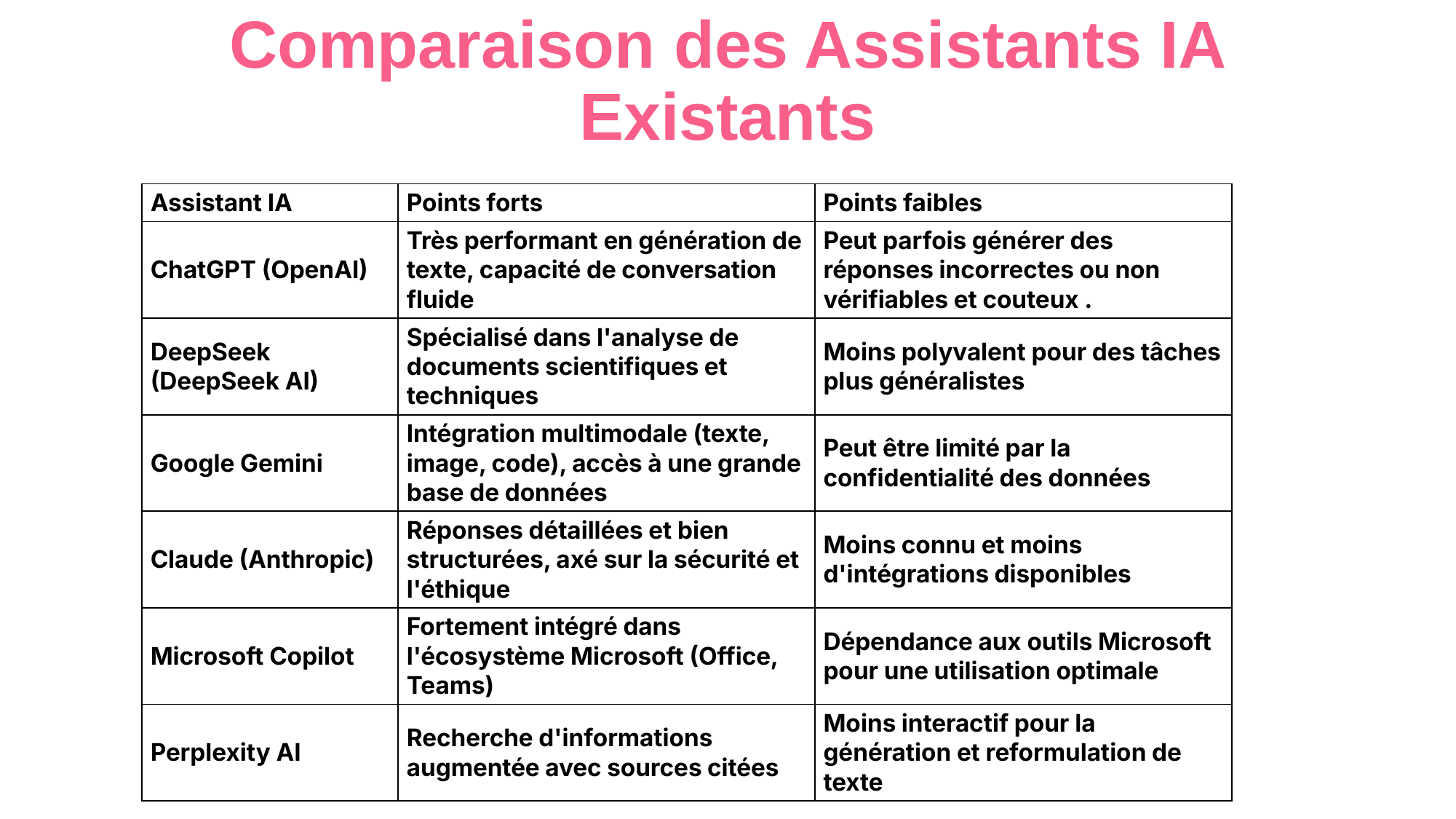

# Comparaison des Assistants IA Existants
| Assistant IA | Points forts | Points faibles |
| --- | --- | --- |
| ChatGPT (OpenAI) | Très performant en génération de texte, capacité de conversation fluide | Peut parfois générer des réponses incorrectes ou non vérifiables et couteux . |
| DeepSeek (DeepSeek AI) | Spécialisé dans l'analyse de documents scientifiques et techniques | Moins polyvalent pour des tâches plus généralistes |
| Google Gemini | Intégration multimodale (texte, image, code), accès à une grande base de données | Peut être limité par la confidentialité des données |
| Claude (Anthropic) | Réponses détaillées et bien structurées, axé sur la sécurité et l'éthique | Moins connu et moins d'intégrations disponibles |
| Microsoft Copilot | Fortement intégré dans l'écosystème Microsoft (Office, Teams) | Dépendance aux outils Microsoft pour une utilisation optimale |
| Perplexity AI | Recherche d'informations augmentée avec sources citées | Moins interactif pour la génération et reformulation de texte |